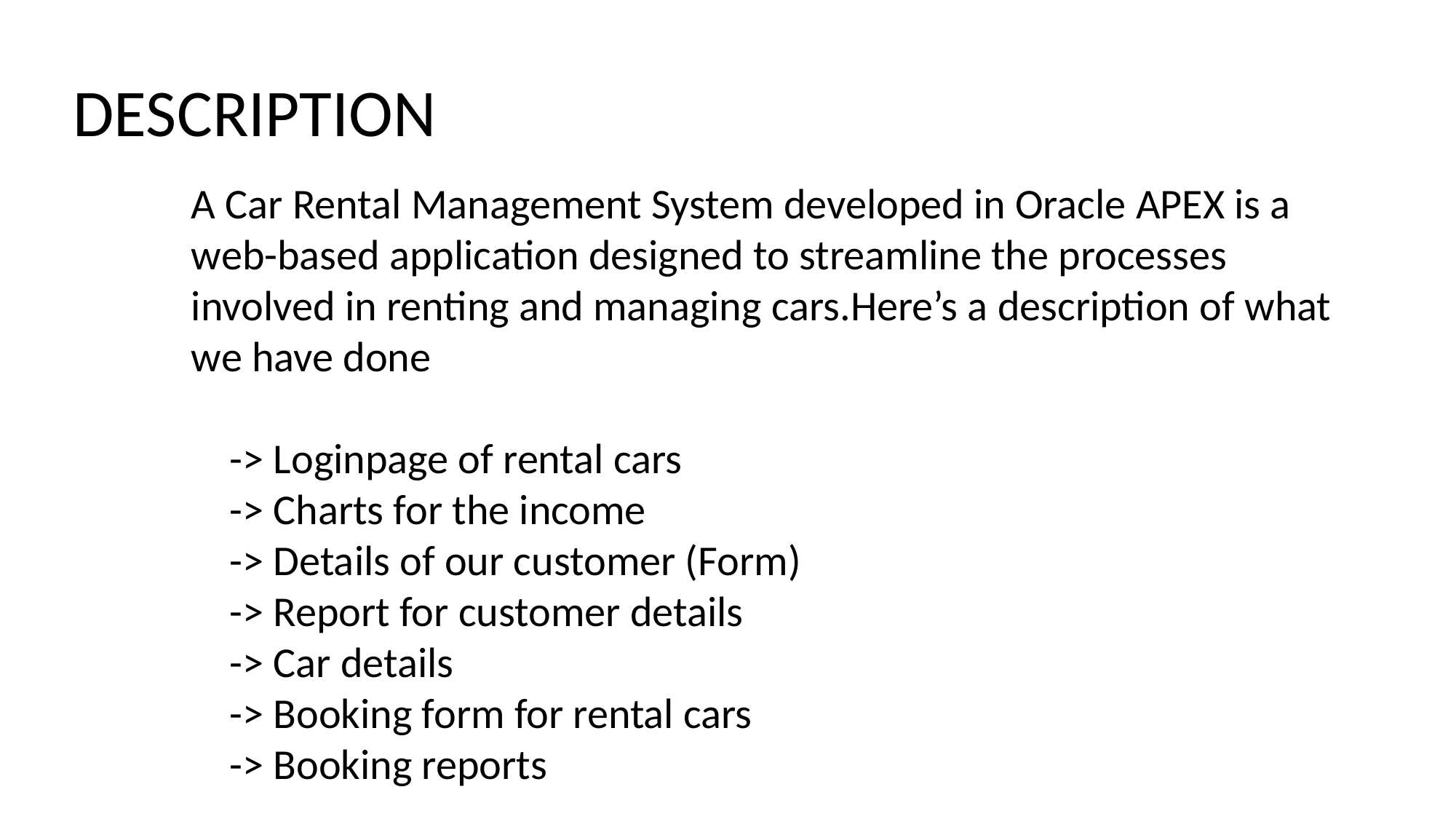

# DESCRIPTION
A Car Rental Management System developed in Oracle APEX is a web-based application designed to streamline the processes involved in renting and managing cars.Here’s a description of what we have done

    -> Loginpage of rental cars
    -> Charts for the income
    -> Details of our customer (Form)
    -> Report for customer details
    -> Car details
    -> Booking form for rental cars
    -> Booking reports